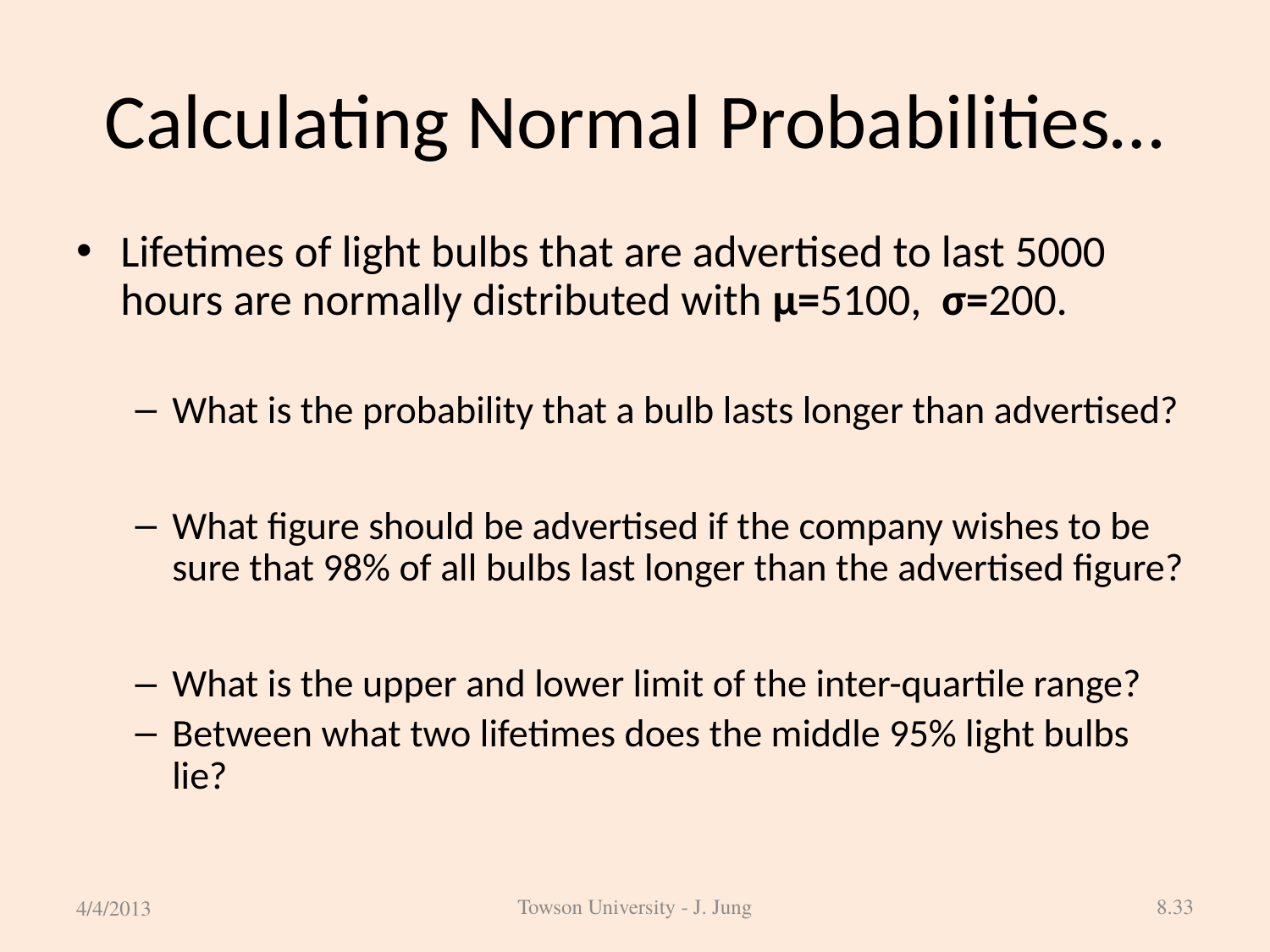

# Calculating Normal Probabilities…
Lifetimes of light bulbs that are advertised to last 5000 hours are normally distributed with μ=5100,  σ=200.

What is the probability that a bulb lasts longer than advertised?

What figure should be advertised if the company wishes to be sure that 98% of all bulbs last longer than the advertised figure?

What is the upper and lower limit of the inter-quartile range?
Between what two lifetimes does the middle 95% light bulbs lie?
4/4/2013
Towson University - J. Jung
8.33